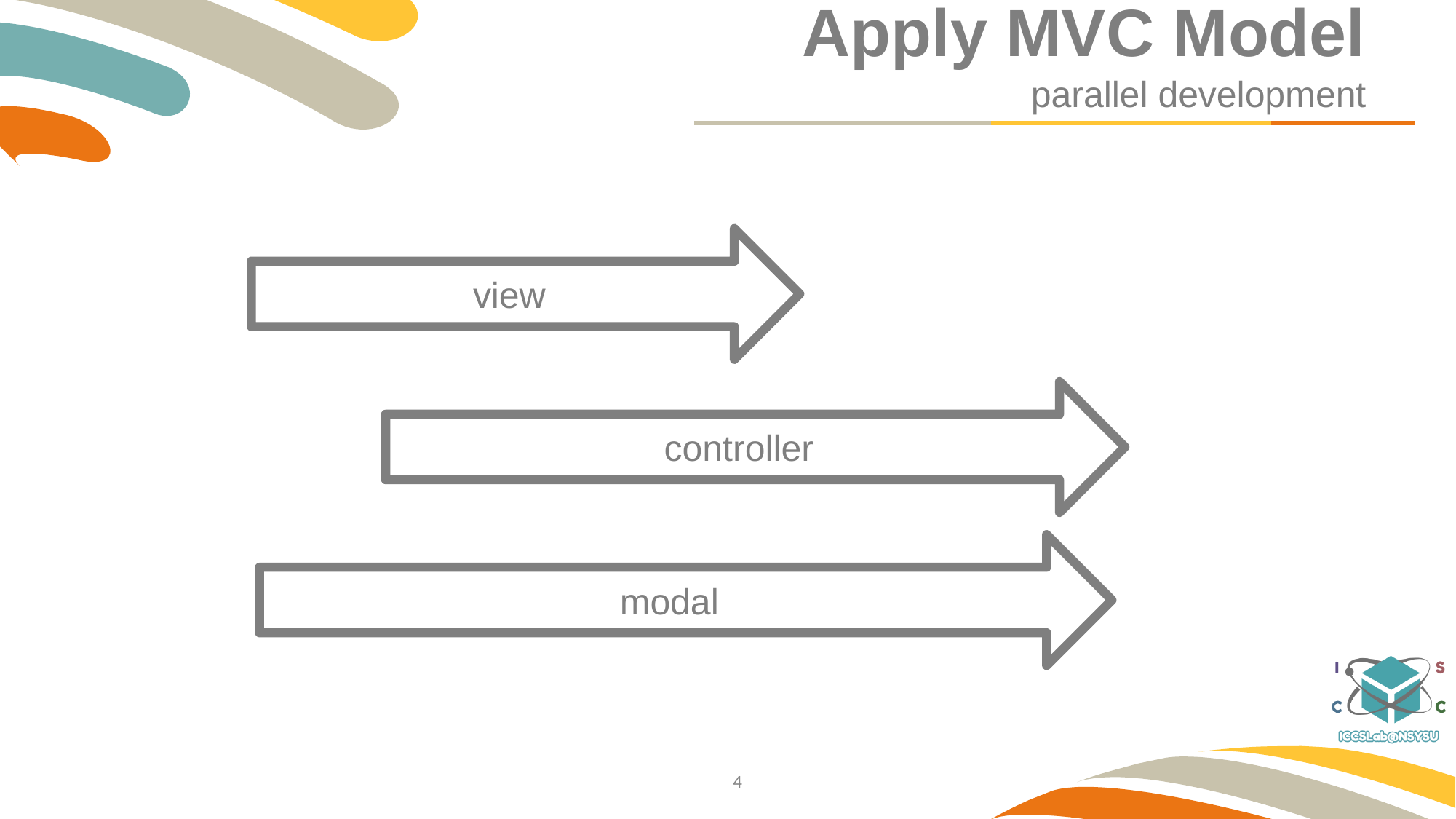

# Apply MVC Model
parallel development
view
controller
modal